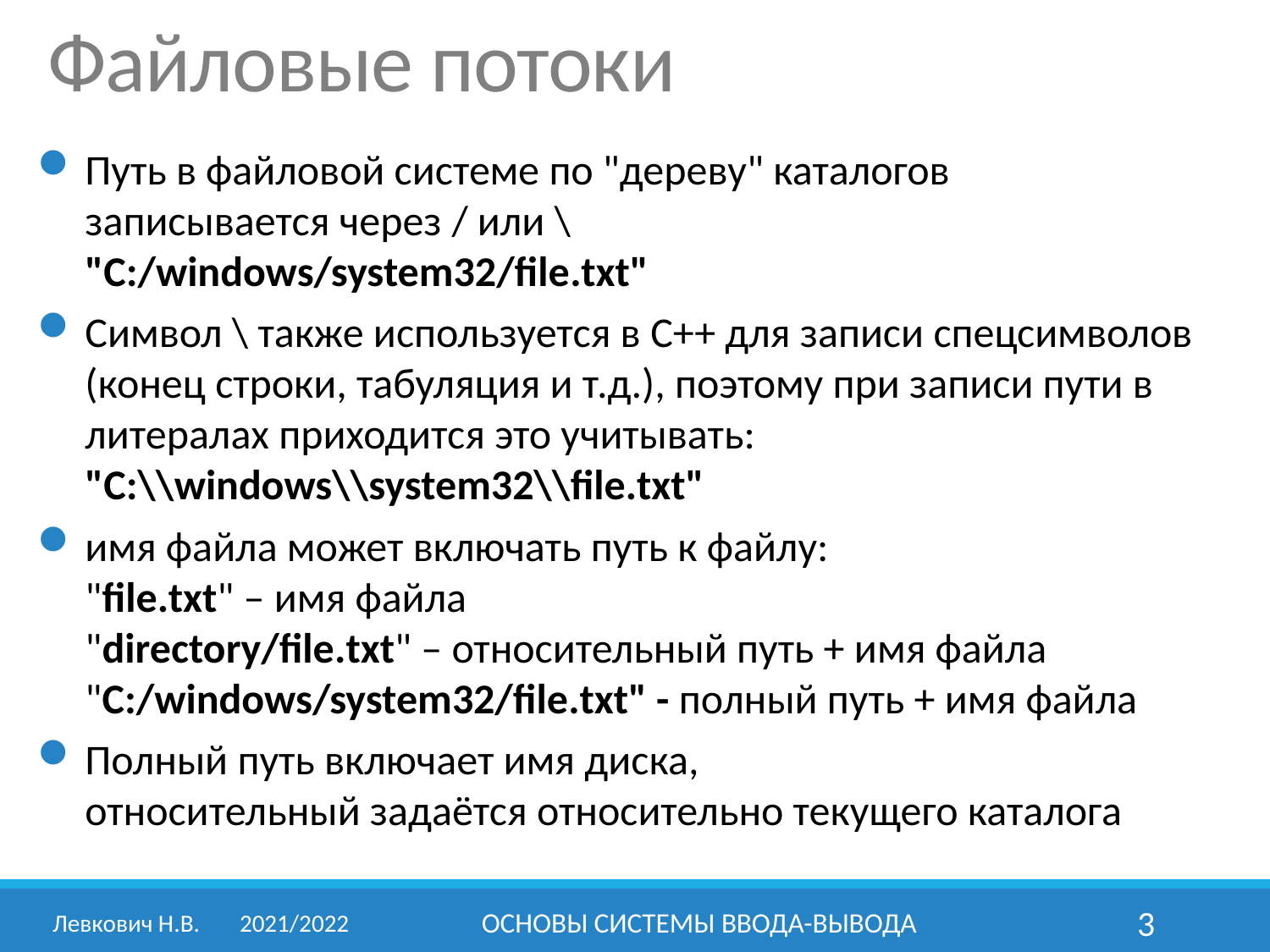

Файловые потоки
Путь в файловой системе по "дереву" каталогов записывается через / или \
"C:/windows/system32/file.txt"
Символ \ также используется в C++ для записи спецсимволов (конец строки, табуляция и т.д.), поэтому при записи пути в литералах приходится это учитывать:
"C:\\windows\\system32\\file.txt"
имя файла может включать путь к файлу:
"file.txt" – имя файла
"directory/file.txt" – относительный путь + имя файла
"C:/windows/system32/file.txt" - полный путь + имя файла
Полный путь включает имя диска,
относительный задаётся относительно текущего каталога
Левкович Н.В.	2021/2022
ОСНОВЫ СИСТЕМЫ ВВОДА-ВЫВОДА
3